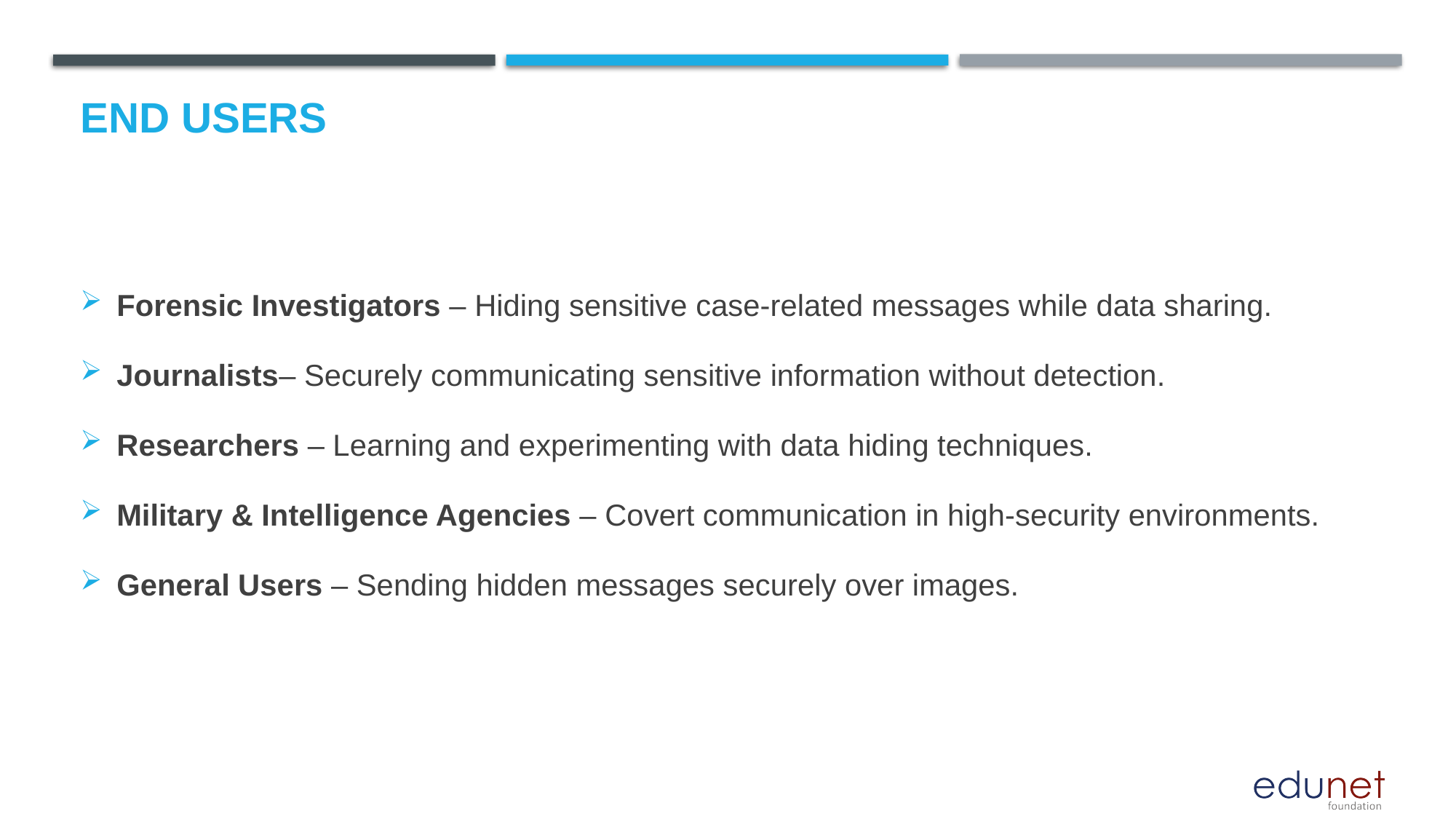

# End users
Forensic Investigators – Hiding sensitive case-related messages while data sharing.
Journalists– Securely communicating sensitive information without detection.
Researchers – Learning and experimenting with data hiding techniques.
Military & Intelligence Agencies – Covert communication in high-security environments.
General Users – Sending hidden messages securely over images.